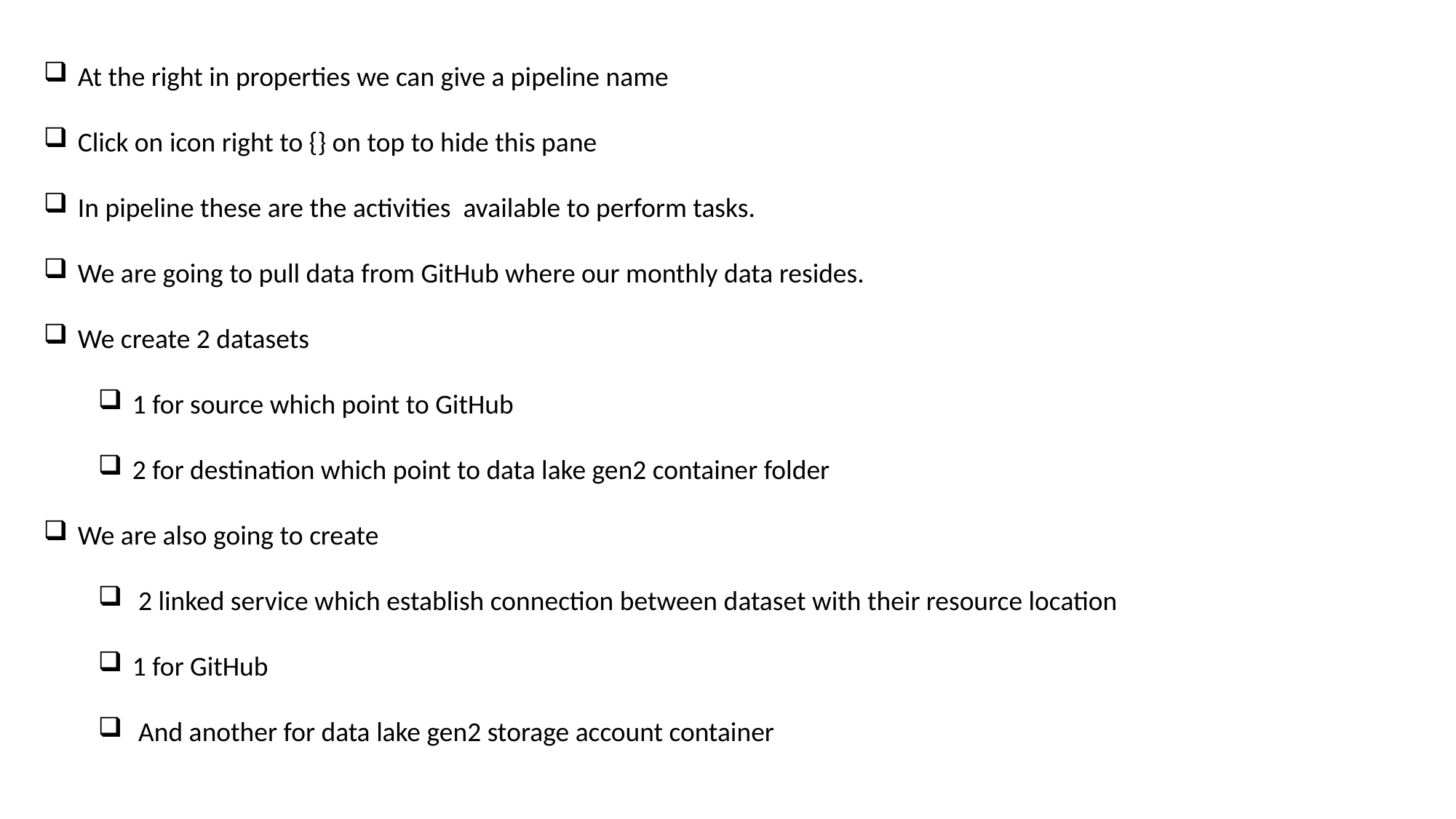

At the right in properties we can give a pipeline name
Click on icon right to {} on top to hide this pane
In pipeline these are the activities  available to perform tasks.
We are going to pull data from GitHub where our monthly data resides.
We create 2 datasets
1 for source which point to GitHub
2 for destination which point to data lake gen2 container folder
We are also going to create
 2 linked service which establish connection between dataset with their resource location
1 for GitHub
 And another for data lake gen2 storage account container